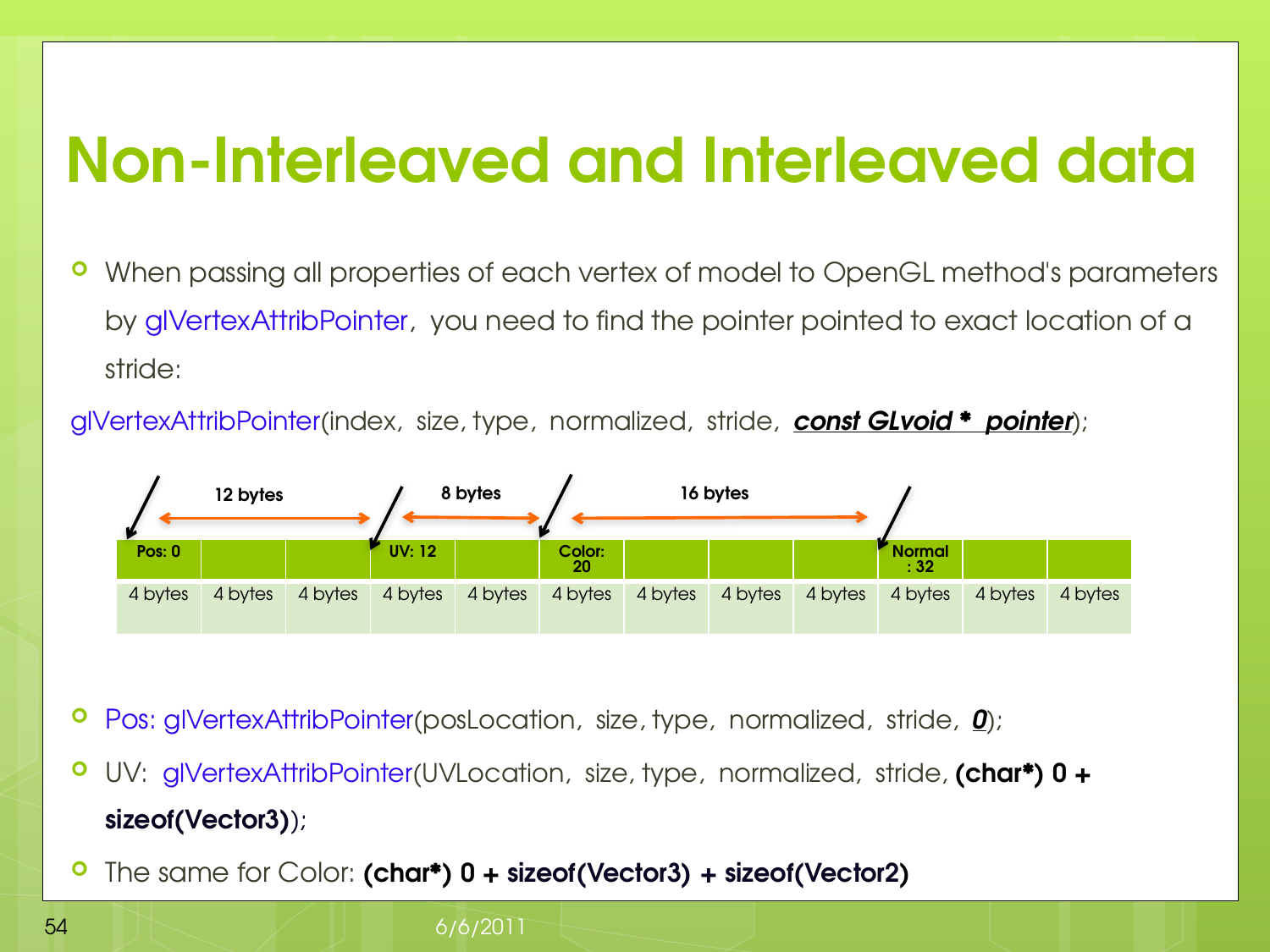

# Non-Interleaved and Interleaved data
When passing all properties of each vertex of model to OpenGL method's parameters by glVertexAttribPointer,  you need to find the pointer pointed to exact location of a stride:
glVertexAttribPointer(index,  size, type,  normalized,  stride,  const GLvoid *  pointer);

Pos: glVertexAttribPointer(posLocation,  size, type,  normalized,  stride,  0);
UV:  glVertexAttribPointer(UVLocation,  size, type,  normalized,  stride, (char*) 0 + sizeof(Vector3));
The same for Color: (char*) 0 + sizeof(Vector3) + sizeof(Vector2)

8 bytes
16 bytes
12 bytes
| Pos: 0 |  |  | UV: 12 |  | Color: 20 |  |  |  | Normal: 32 |  |  |
| --- | --- | --- | --- | --- | --- | --- | --- | --- | --- | --- | --- |
| 4 bytes | 4 bytes | 4 bytes | 4 bytes | 4 bytes | 4 bytes | 4 bytes | 4 bytes | 4 bytes | 4 bytes | 4 bytes | 4 bytes |
54
6/6/2011